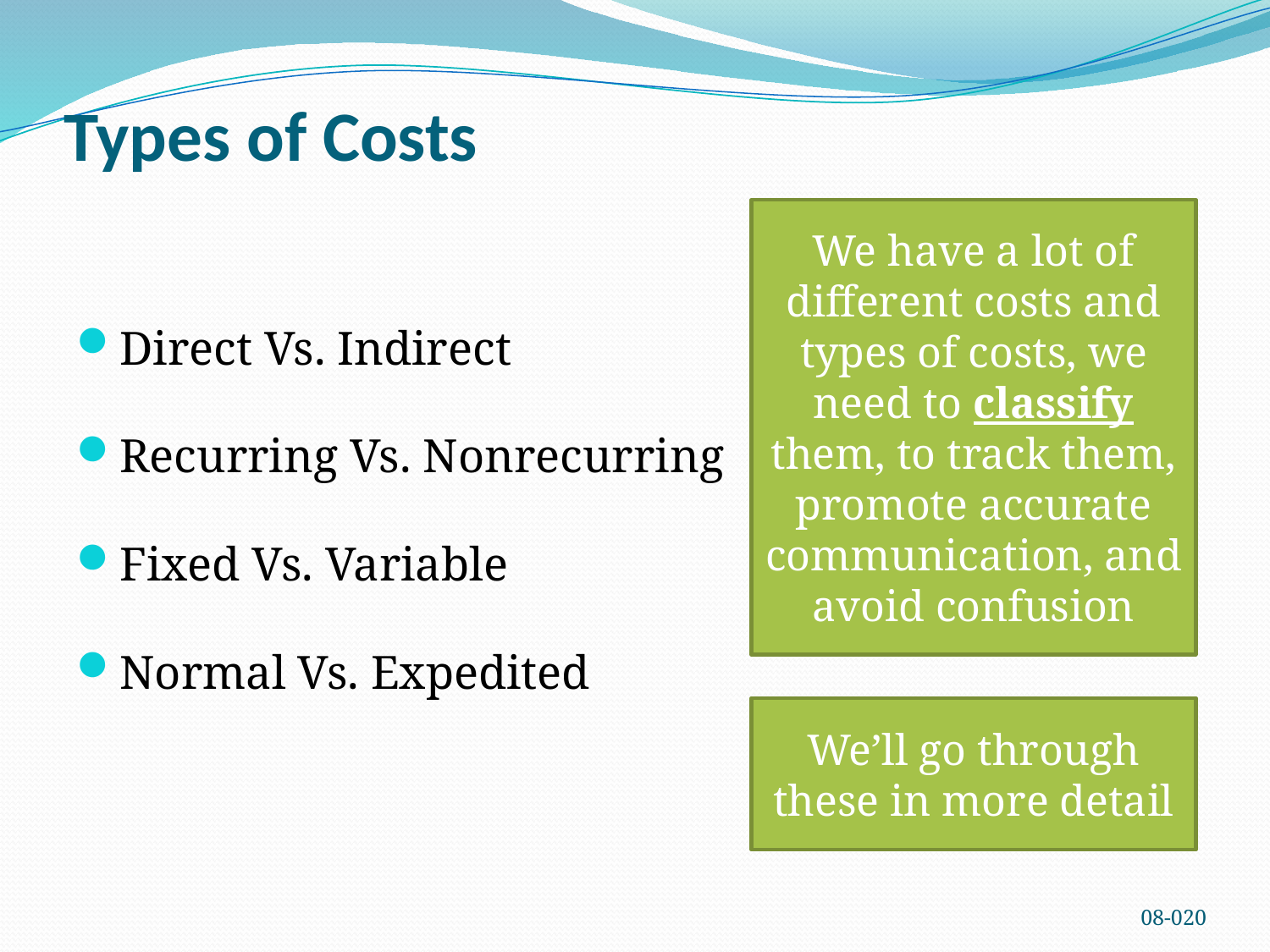

# Types of Costs
We have a lot of different costs and types of costs, we need to classify them, to track them, promote accurate communication, and avoid confusion
Direct Vs. Indirect
Recurring Vs. Nonrecurring
Fixed Vs. Variable
Normal Vs. Expedited
We’ll go through these in more detail
08-020